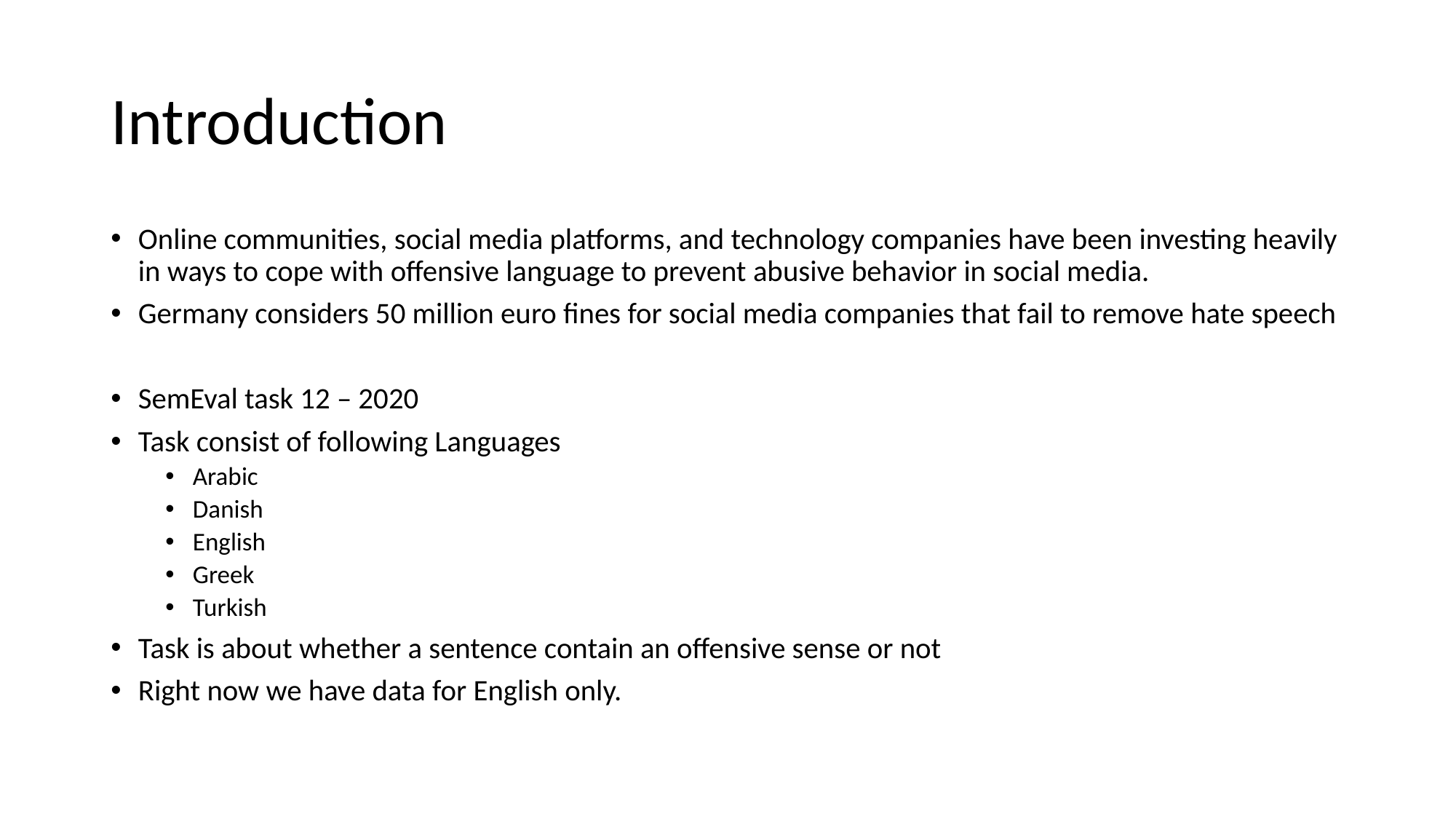

# Introduction
Online communities, social media platforms, and technology companies have been investing heavily in ways to cope with offensive language to prevent abusive behavior in social media.
Germany considers 50 million euro fines for social media companies that fail to remove hate speech

SemEval task 12 – 2020
Task consist of following Languages
Arabic
Danish
English
Greek
Turkish
Task is about whether a sentence contain an offensive sense or not
Right now we have data for English only.